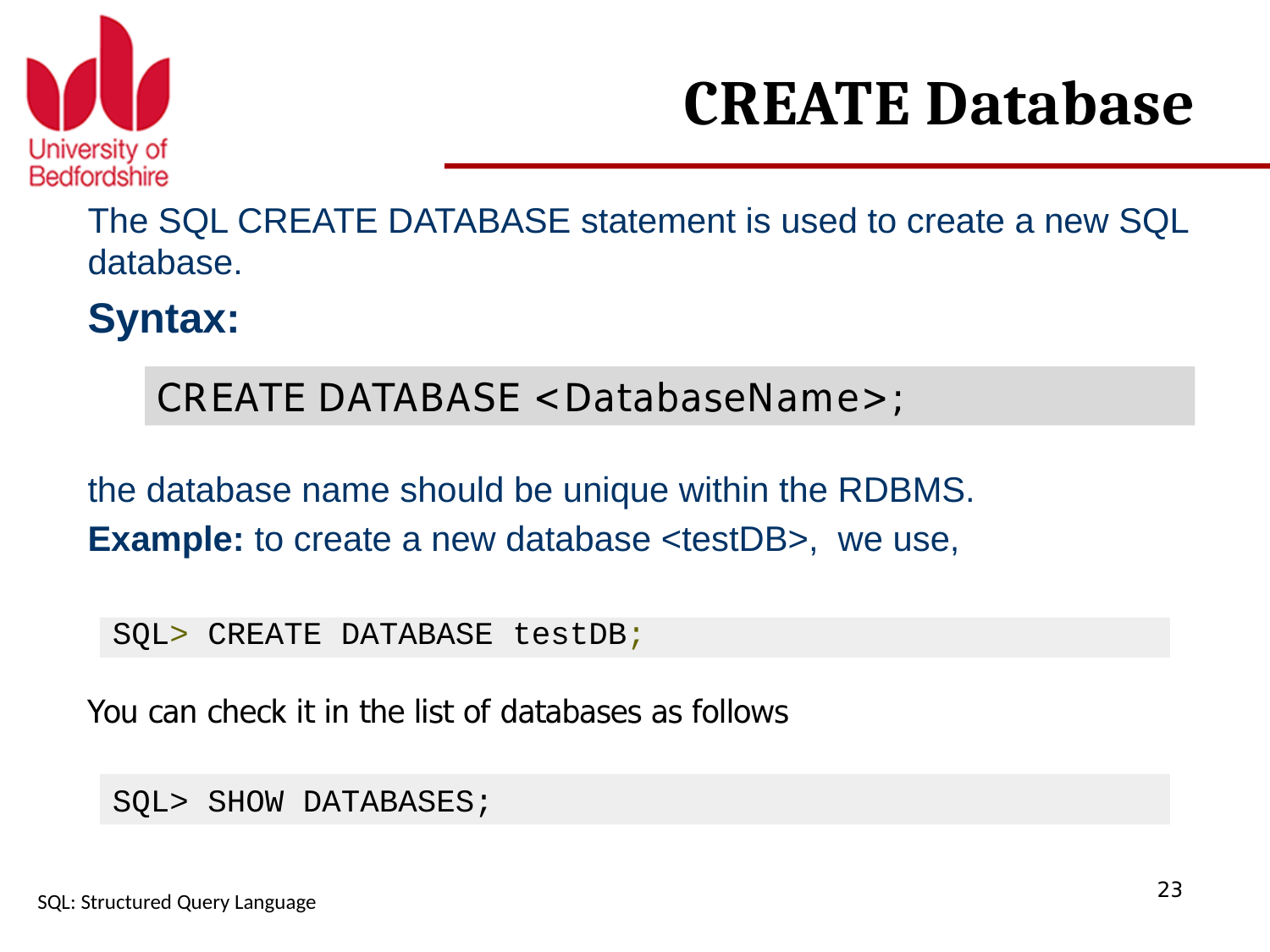

# CREATE Database
The SQL CREATE DATABASE statement is used to create a new SQL database.
Syntax:

the database name should be unique within the RDBMS.
Example: to create a new database <testDB>,  we use,
CREATE DATABASE <DatabaseName>;
SQL> CREATE DATABASE testDB;
You can check it in the list of databases as follows
SQL> SHOW DATABASES;
SQL: Structured Query Language